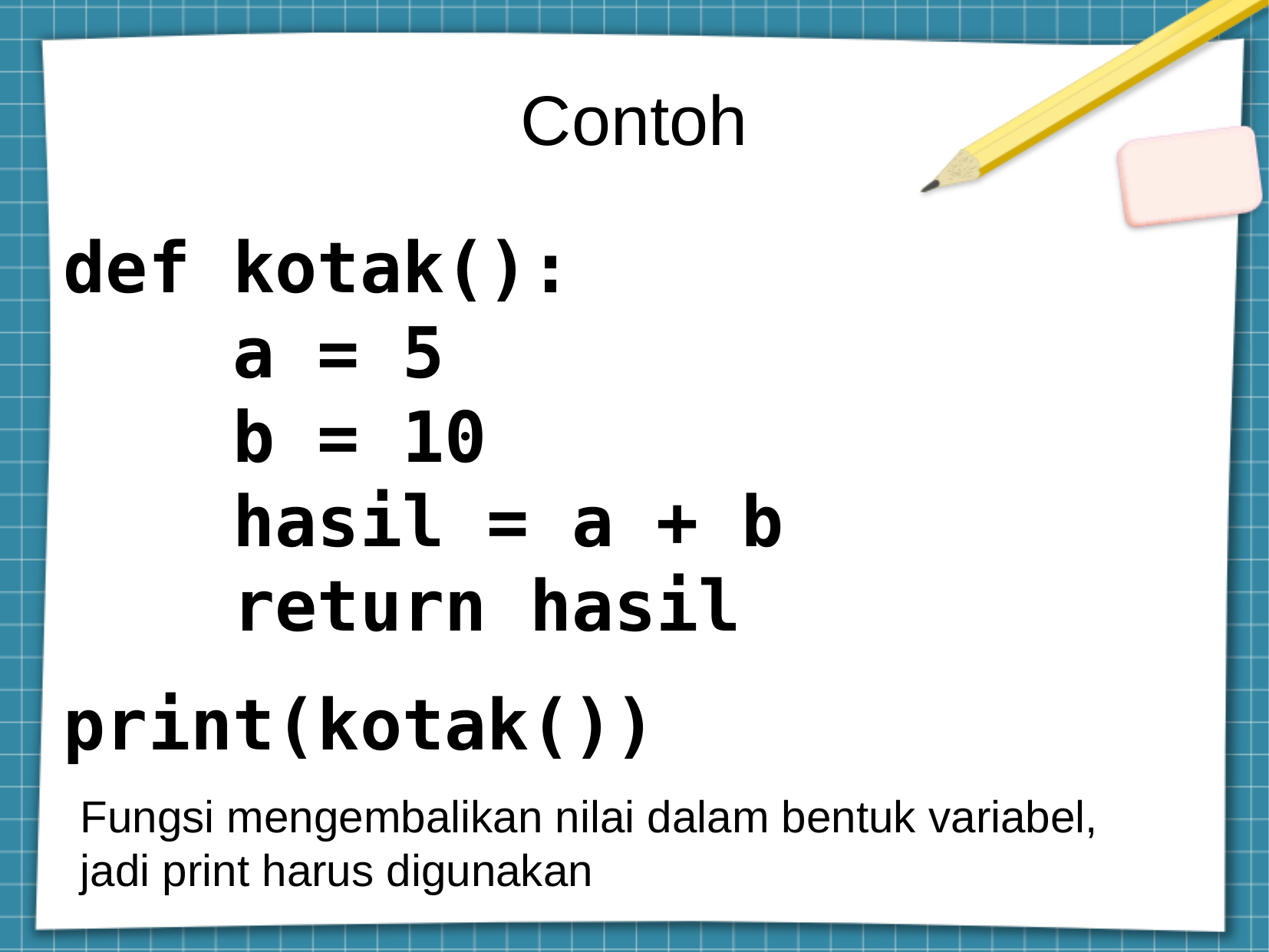

Contoh
def kotak():
    a = 5
    b = 10
    hasil = a + b
    return hasil
print(kotak())

Fungsi mengembalikan nilai dalam bentuk variabel, jadi print harus digunakan